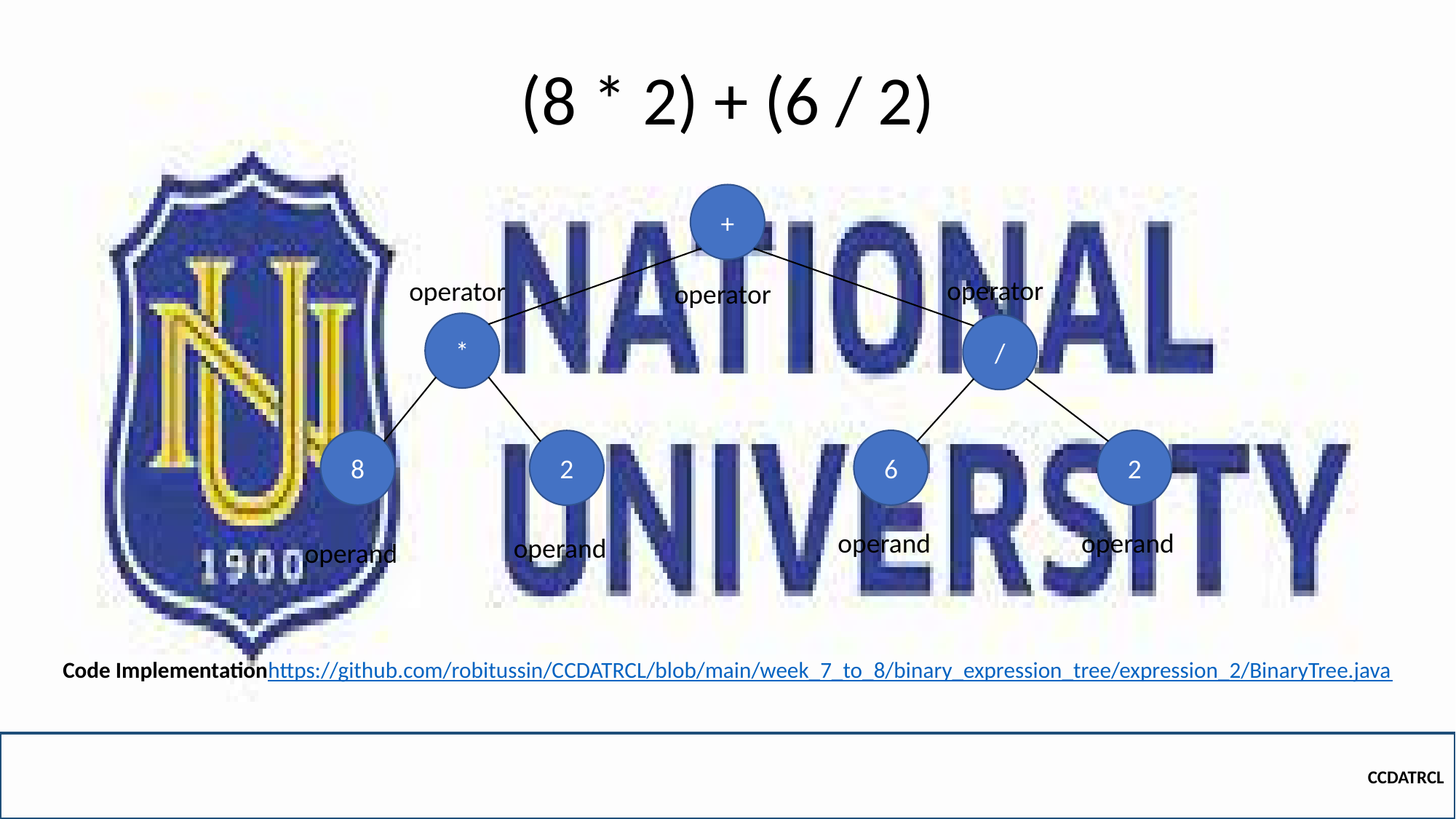

# (8 * 2) + (6 / 2)
+
operator
operator
operator
*
/
8
6
2
2
operand
operand
operand
operand
Code Implementation
https://github.com/robitussin/CCDATRCL/blob/main/week_7_to_8/binary_expression_tree/expression_2/BinaryTree.java
CCDATRCL